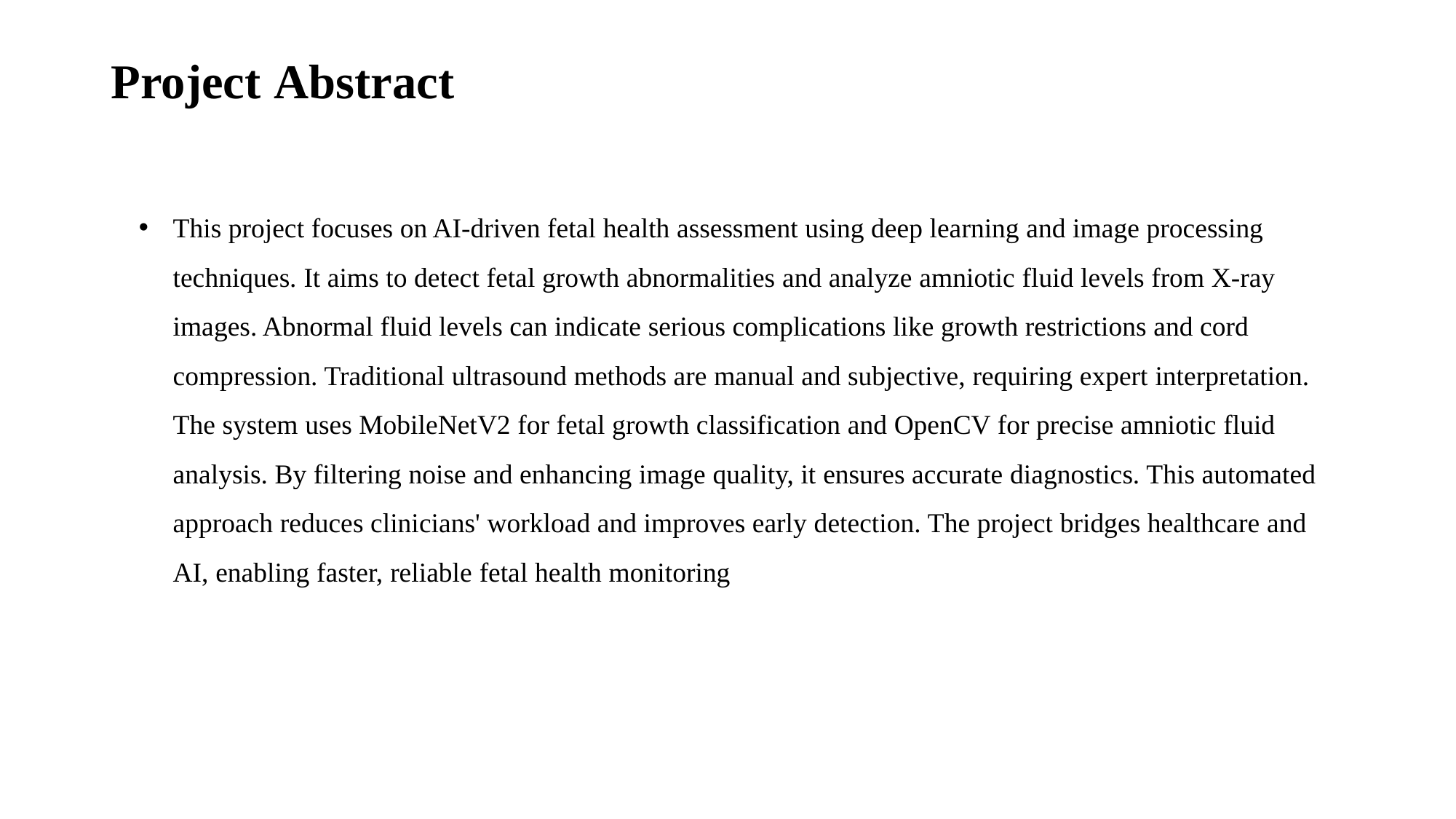

# Project Abstract
This project focuses on AI-driven fetal health assessment using deep learning and image processing techniques. It aims to detect fetal growth abnormalities and analyze amniotic fluid levels from X-ray images. Abnormal fluid levels can indicate serious complications like growth restrictions and cord compression. Traditional ultrasound methods are manual and subjective, requiring expert interpretation. The system uses MobileNetV2 for fetal growth classification and OpenCV for precise amniotic fluid analysis. By filtering noise and enhancing image quality, it ensures accurate diagnostics. This automated approach reduces clinicians' workload and improves early detection. The project bridges healthcare and AI, enabling faster, reliable fetal health monitoring